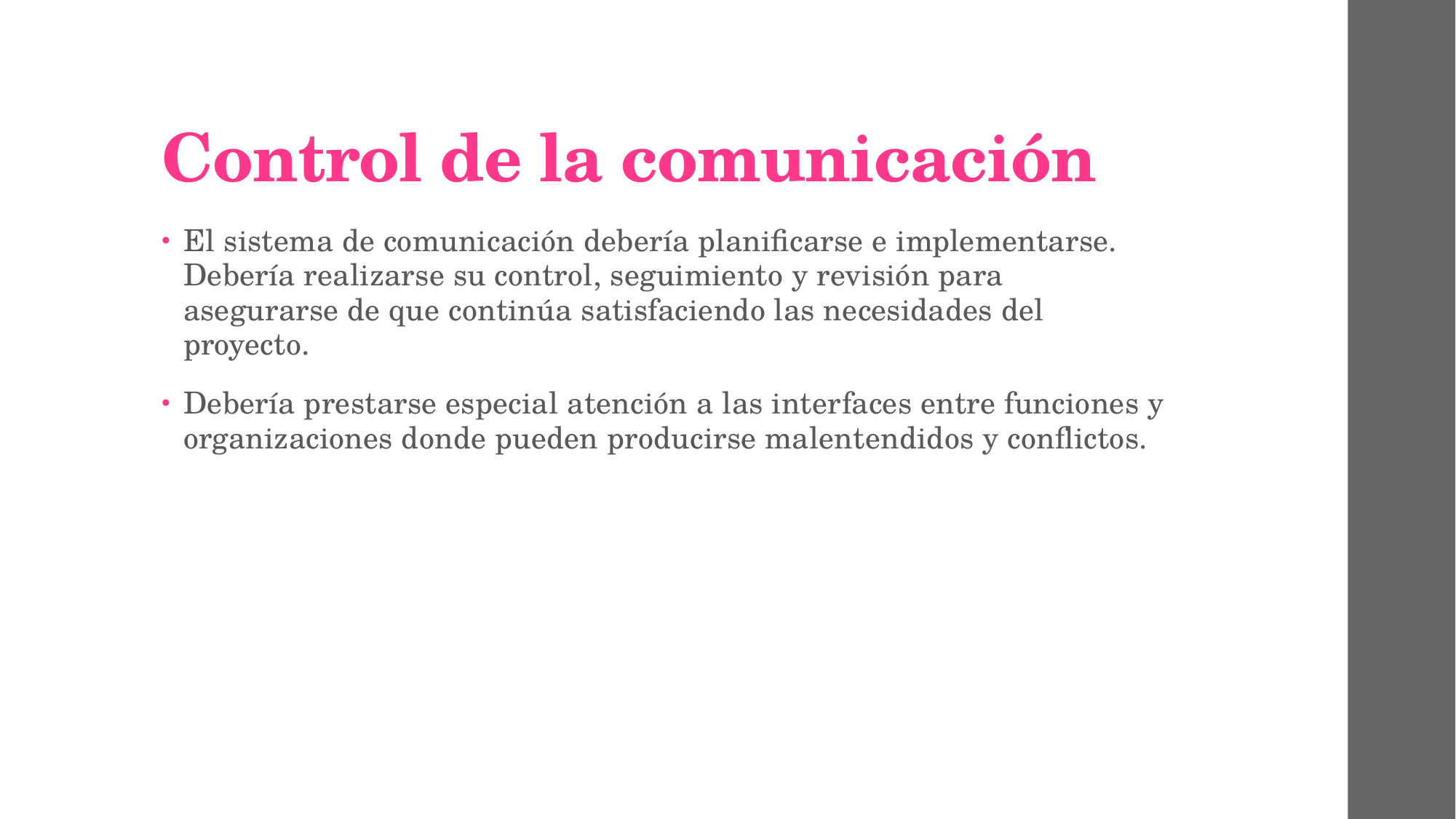

# Control de la comunicación
El sistema de comunicación debería planificarse e implementarse. Debería realizarse su control, seguimiento y revisión para asegurarse de que continúa satisfaciendo las necesidades del proyecto.
Debería prestarse especial atención a las interfaces entre funciones y organizaciones donde pueden producirse malentendidos y conflictos.